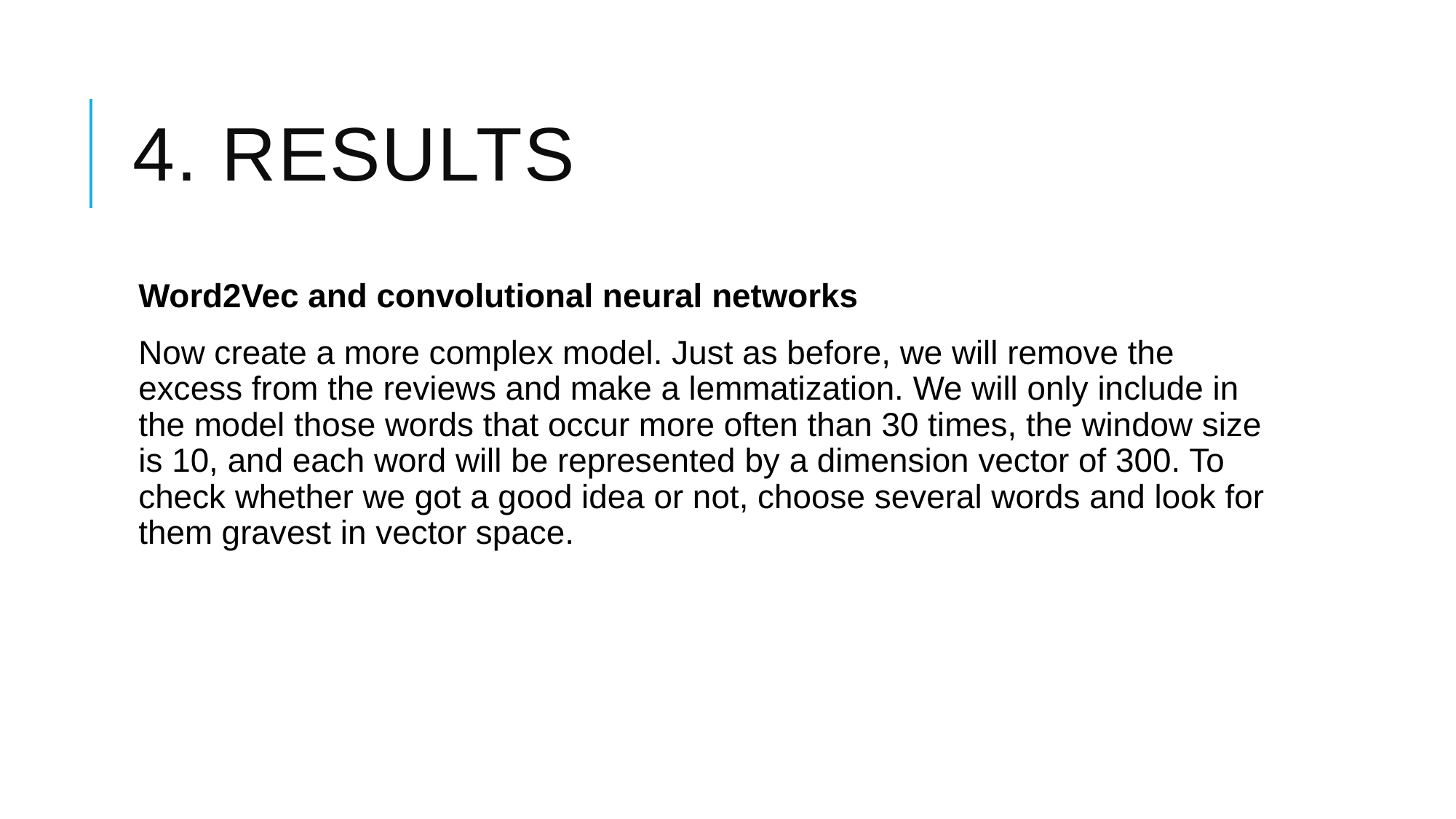

# 4. Results
Word2Vec and convolutional neural networks
Now create a more complex model. Just as before, we will remove the excess from the reviews and make a lemmatization. We will only include in the model those words that occur more often than 30 times, the window size is 10, and each word will be represented by a dimension vector of 300. To check whether we got a good idea or not, choose several words and look for them gravest in vector space.